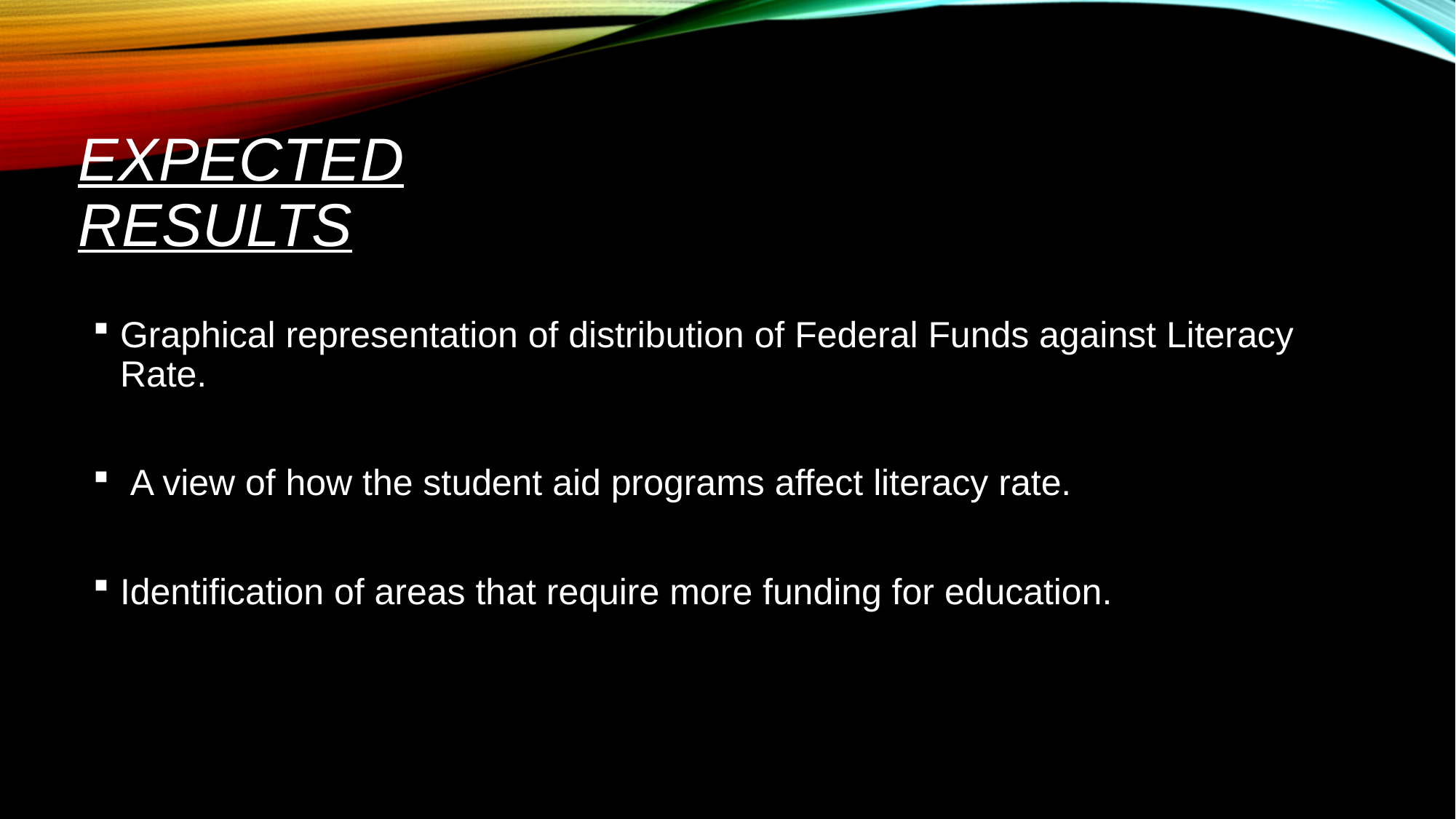

# expected results
Graphical representation of distribution of Federal Funds against Literacy Rate.

 A view of how the student aid programs affect literacy rate.

Identification of areas that require more funding for education.